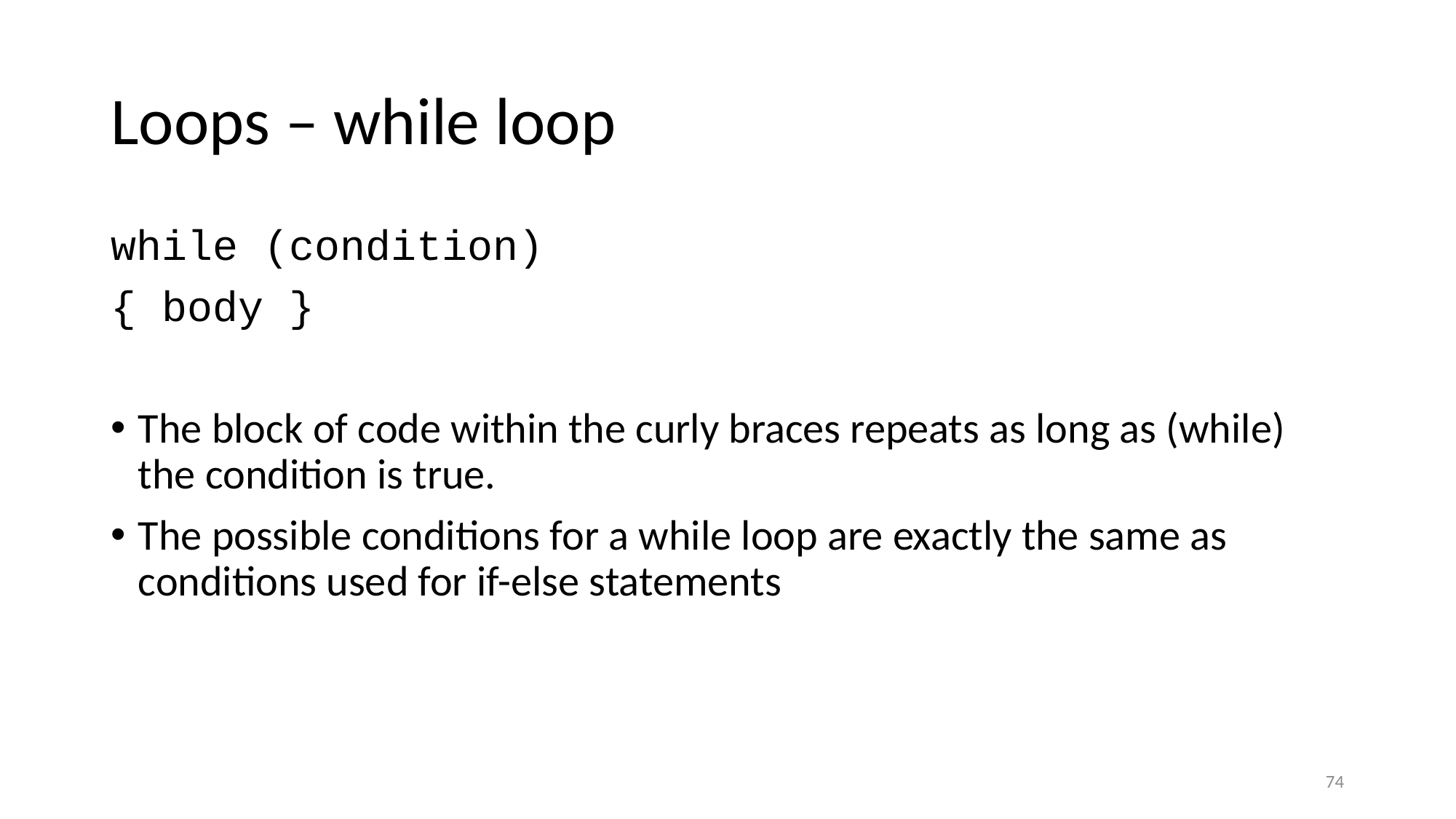

# Loops – while loop
while (condition)
{ body }

The block of code within the curly braces repeats as long as (while) the condition is true.
The possible conditions for a while loop are exactly the same as conditions used for if-else statements

74